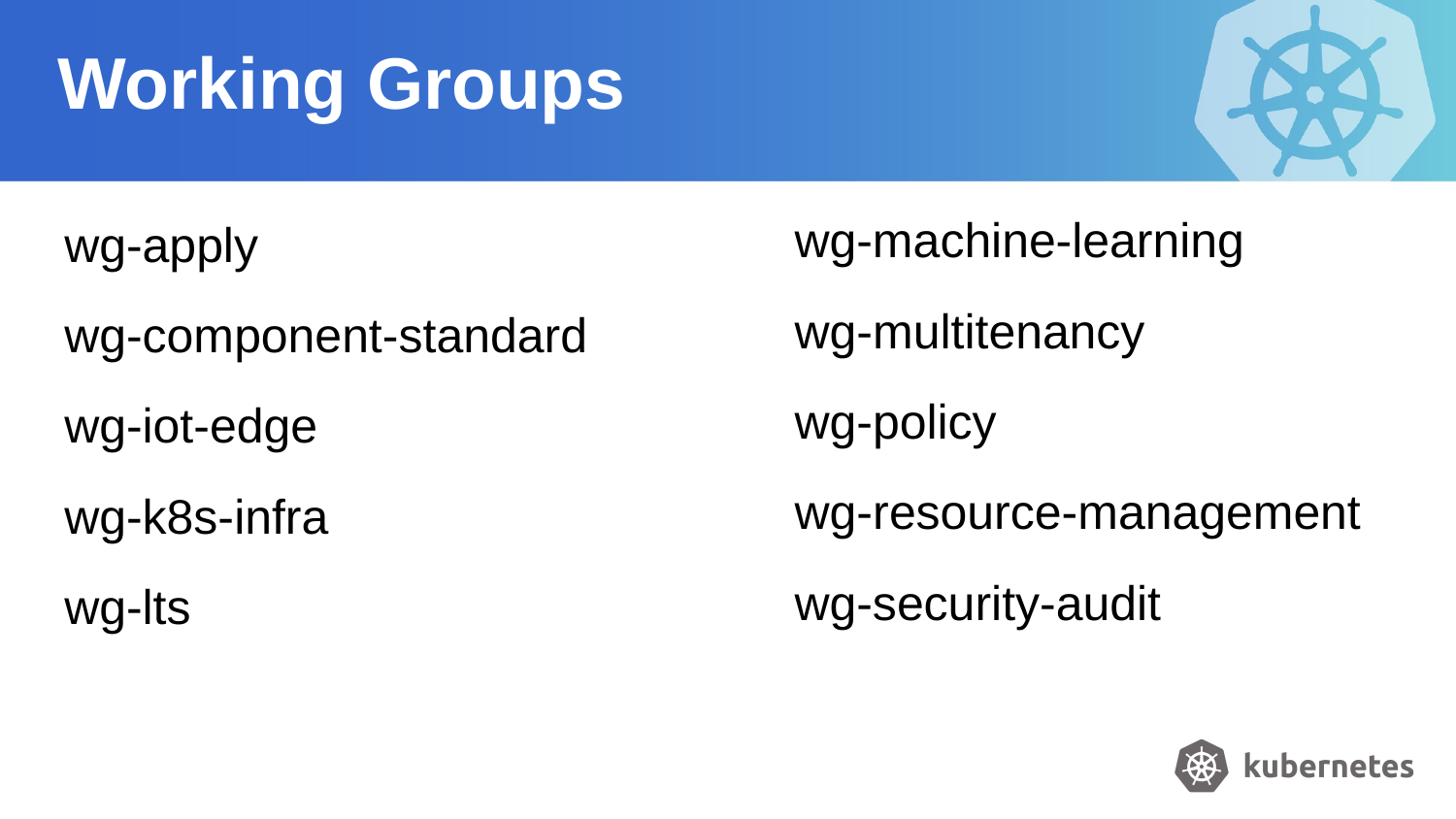

Working Groups

wg-machine-learning
wg-multitenancy
wg-policy
wg-resource-management
wg-security-audit
wg-apply
wg-component-standard
wg-iot-edge
wg-k8s-infra
wg-lts